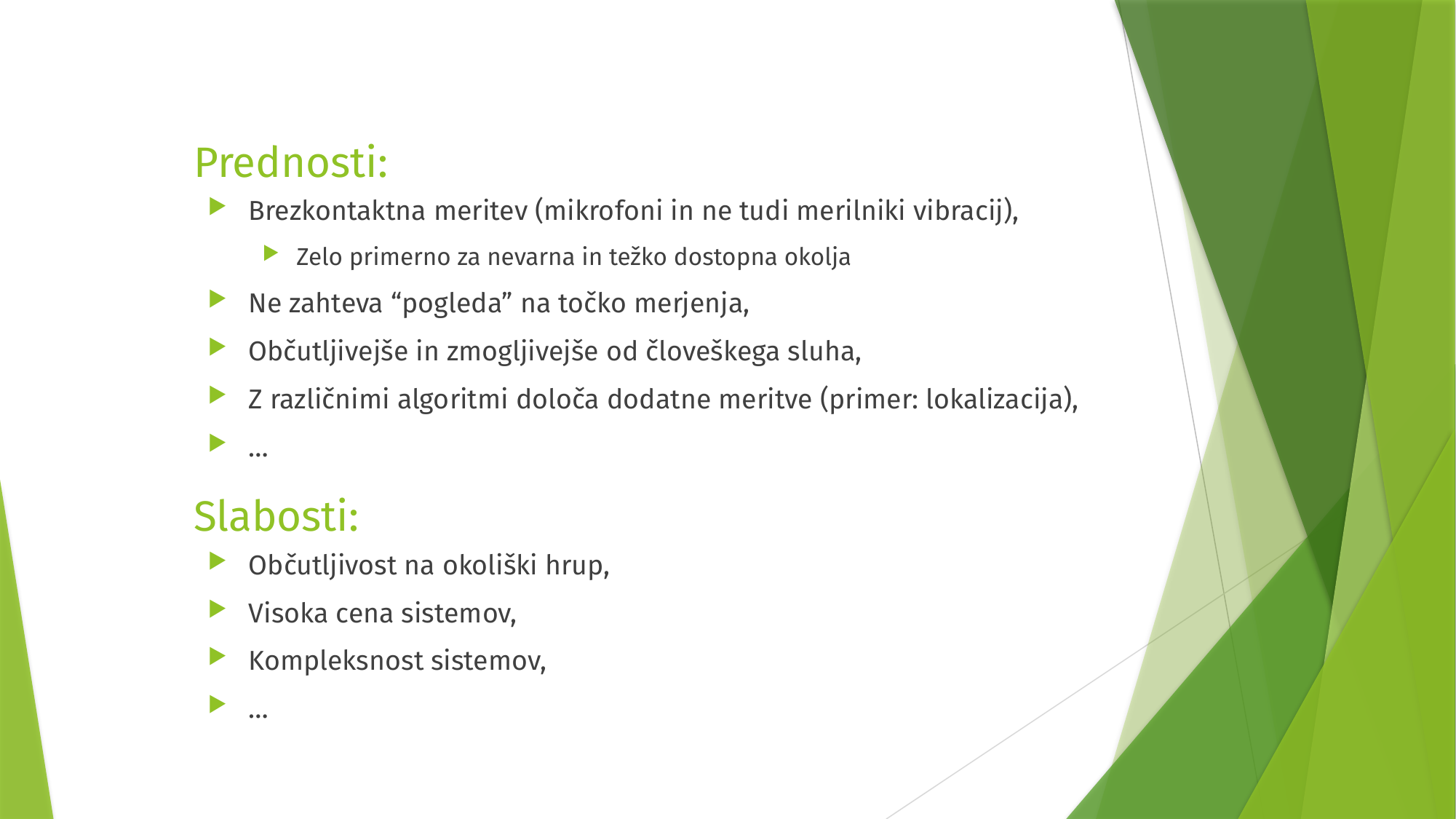

# Prednosti:
Brezkontaktna meritev (mikrofoni in ne tudi merilniki vibracij),
Zelo primerno za nevarna in težko dostopna okolja
Ne zahteva “pogleda” na točko merjenja,
Občutljivejše in zmogljivejše od človeškega sluha,
Z različnimi algoritmi določa dodatne meritve (primer: lokalizacija),
…

Slabosti:
Občutljivost na okoliški hrup,
Visoka cena sistemov,
Kompleksnost sistemov,
…